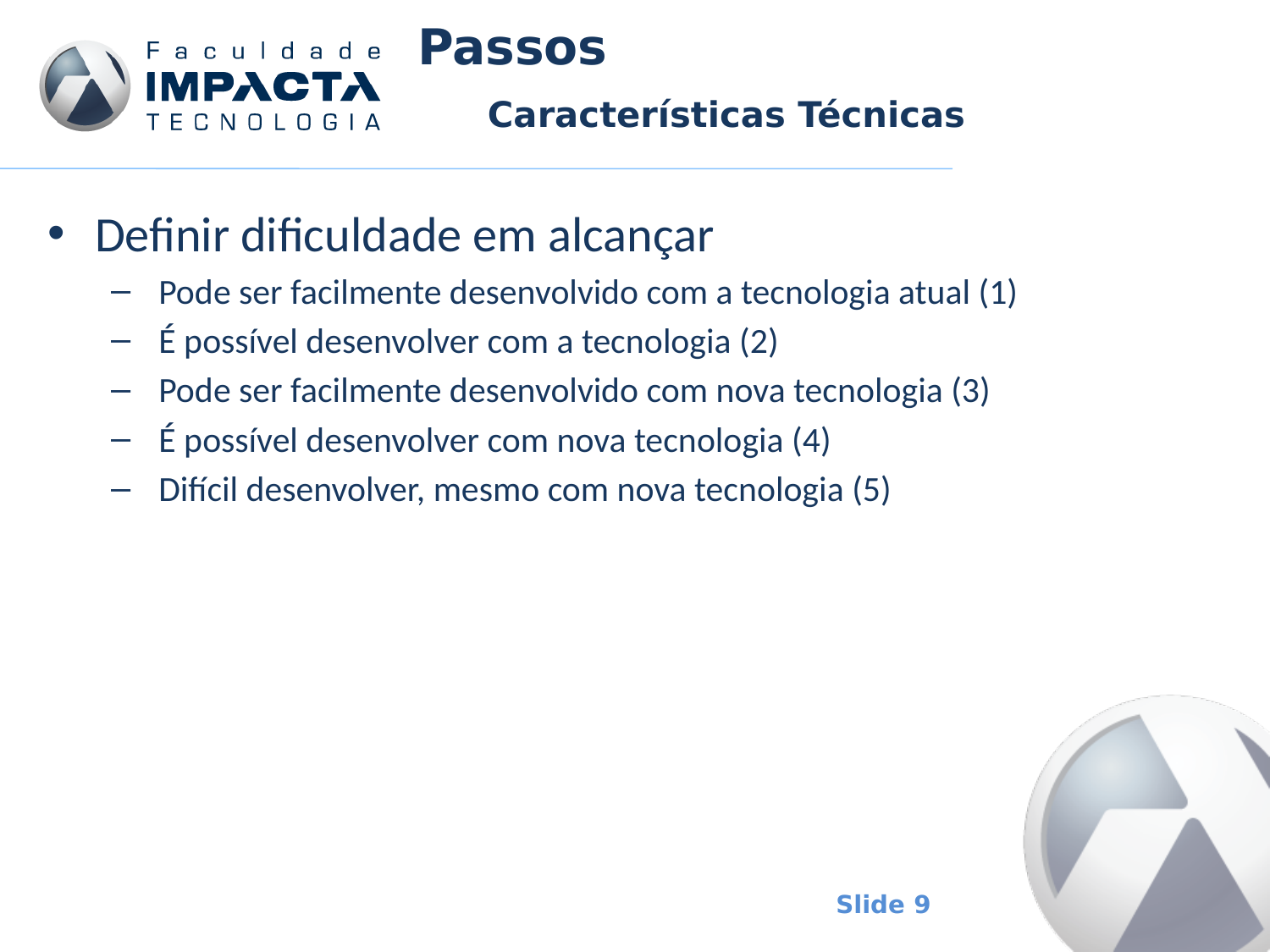

# Passos
Características Técnicas
Definir dificuldade em alcançar
Pode ser facilmente desenvolvido com a tecnologia atual (1)
É possível desenvolver com a tecnologia (2)
Pode ser facilmente desenvolvido com nova tecnologia (3)
É possível desenvolver com nova tecnologia (4)
Difícil desenvolver, mesmo com nova tecnologia (5)